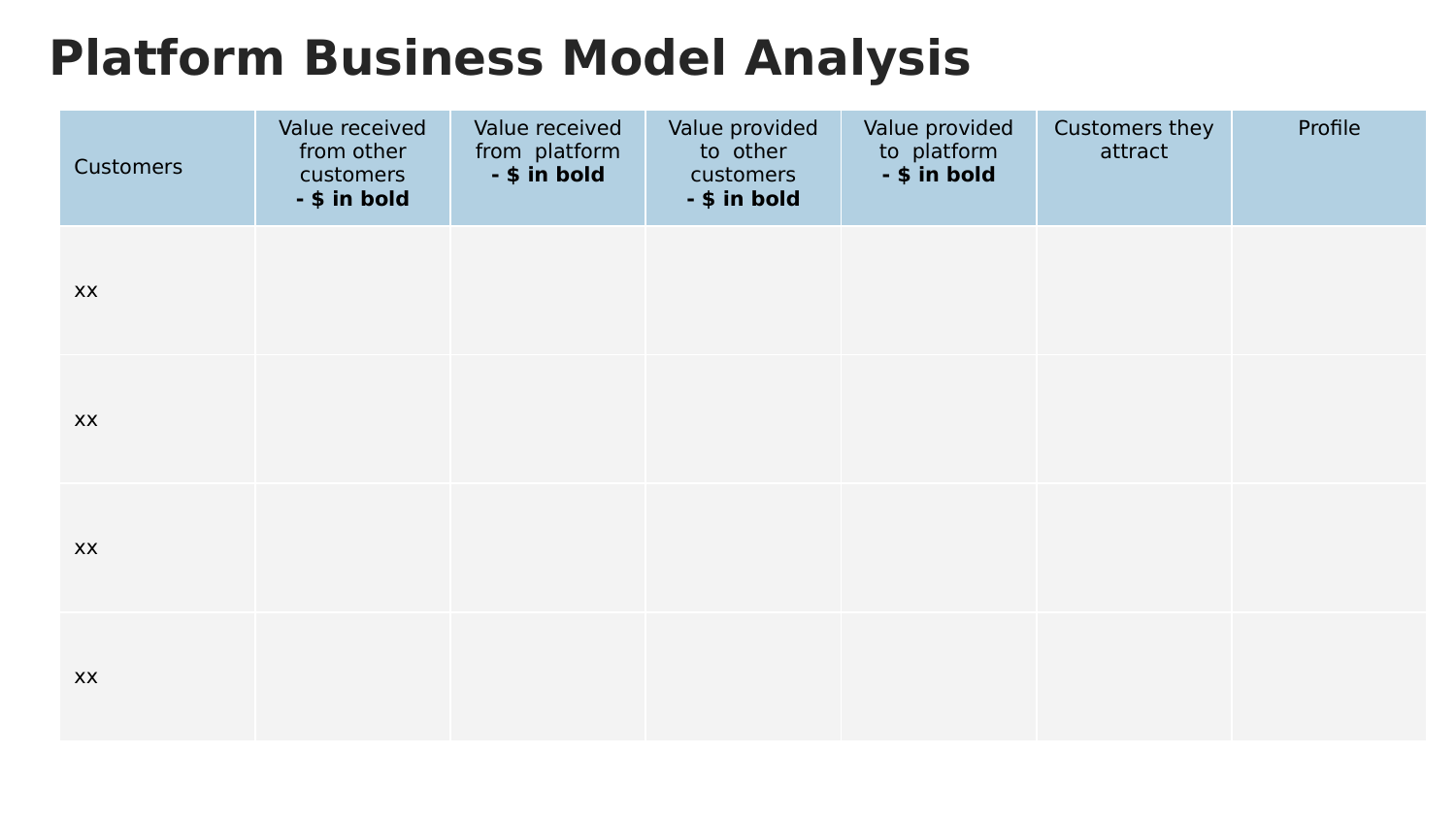

# Platform Business Model Analysis
| Customers | Value received from other customers - $ in bold | Value received from platform - $ in bold | Value provided to other customers - $ in bold | Value provided to platform - $ in bold | Customers they attract | Profile |
| --- | --- | --- | --- | --- | --- | --- |
| xx |  |  |  |  |  |  |
| xx |  |  |  |  |  |  |
| xx |  |  |  |  |  |  |
| xx |  |  |  |  |  |  |